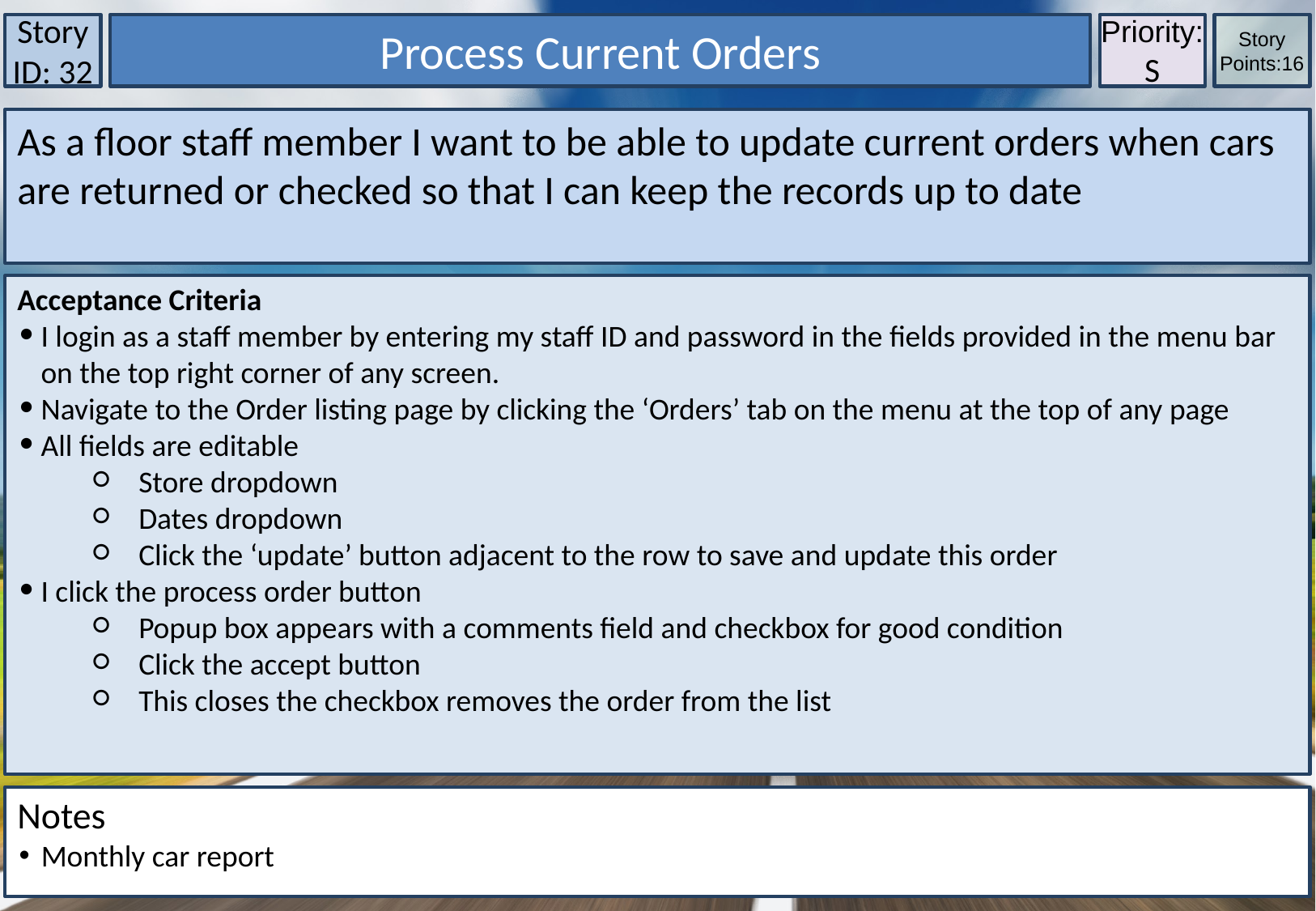

Story ID: 32
Process Current Orders
Priority:S
Story Points:16
As a floor staff member I want to be able to update current orders when cars are returned or checked so that I can keep the records up to date
Acceptance Criteria
I login as a staff member by entering my staff ID and password in the fields provided in the menu bar on the top right corner of any screen.
Navigate to the Order listing page by clicking the ‘Orders’ tab on the menu at the top of any page
All fields are editable
Store dropdown
Dates dropdown
Click the ‘update’ button adjacent to the row to save and update this order
I click the process order button
Popup box appears with a comments field and checkbox for good condition
Click the accept button
This closes the checkbox removes the order from the list
Notes
Monthly car report